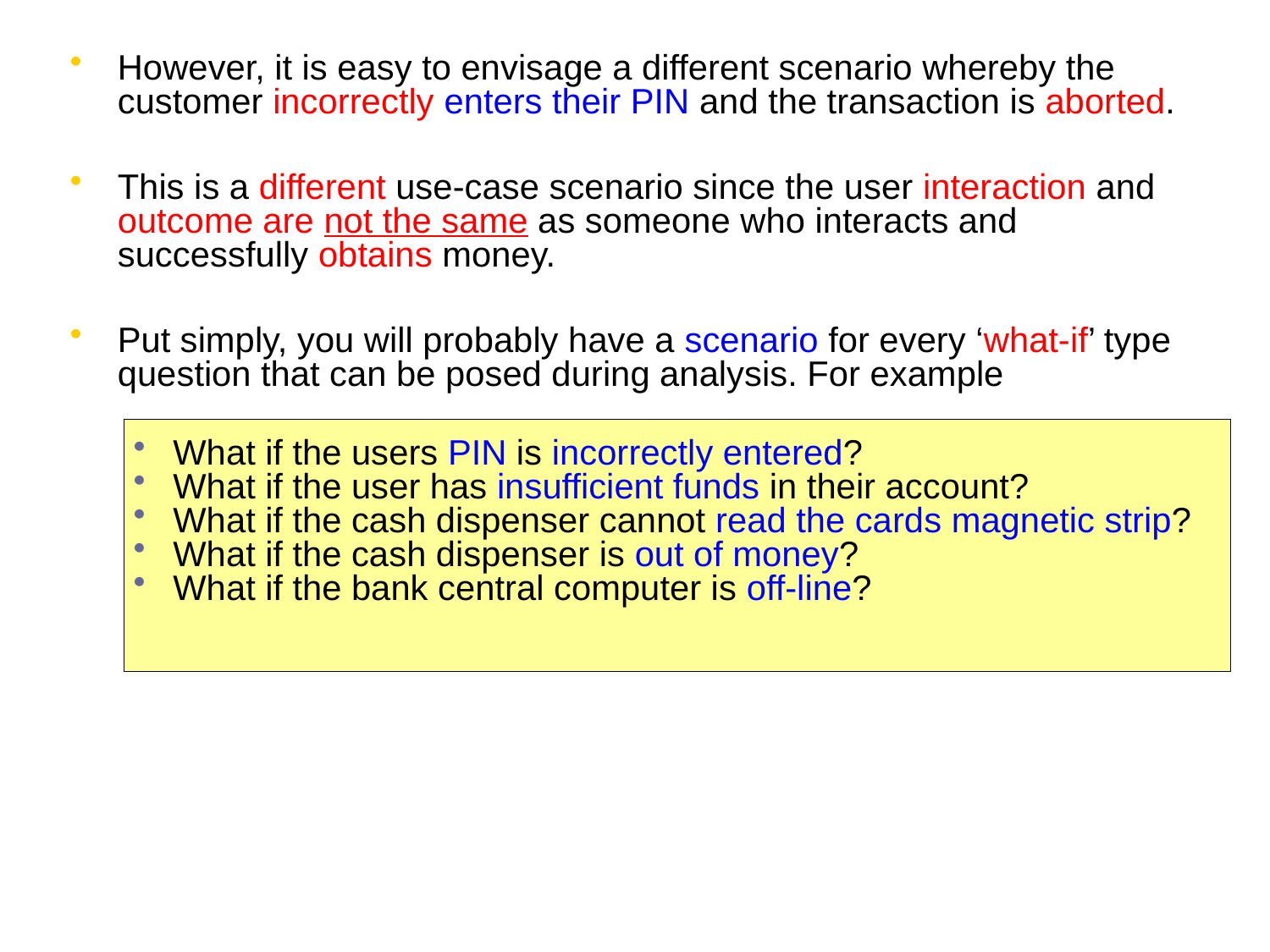

33
However, it is easy to envisage a different scenario whereby the customer incorrectly enters their PIN and the transaction is aborted.

This is a different use-case scenario since the user interaction and outcome are not the same as someone who interacts and successfully obtains money.

Put simply, you will probably have a scenario for every ‘what-if’ type question that can be posed during analysis. For example

What if the users PIN is incorrectly entered?
What if the user has insufficient funds in their account?
What if the cash dispenser cannot read the cards magnetic strip?
What if the cash dispenser is out of money?
What if the bank central computer is off-line?